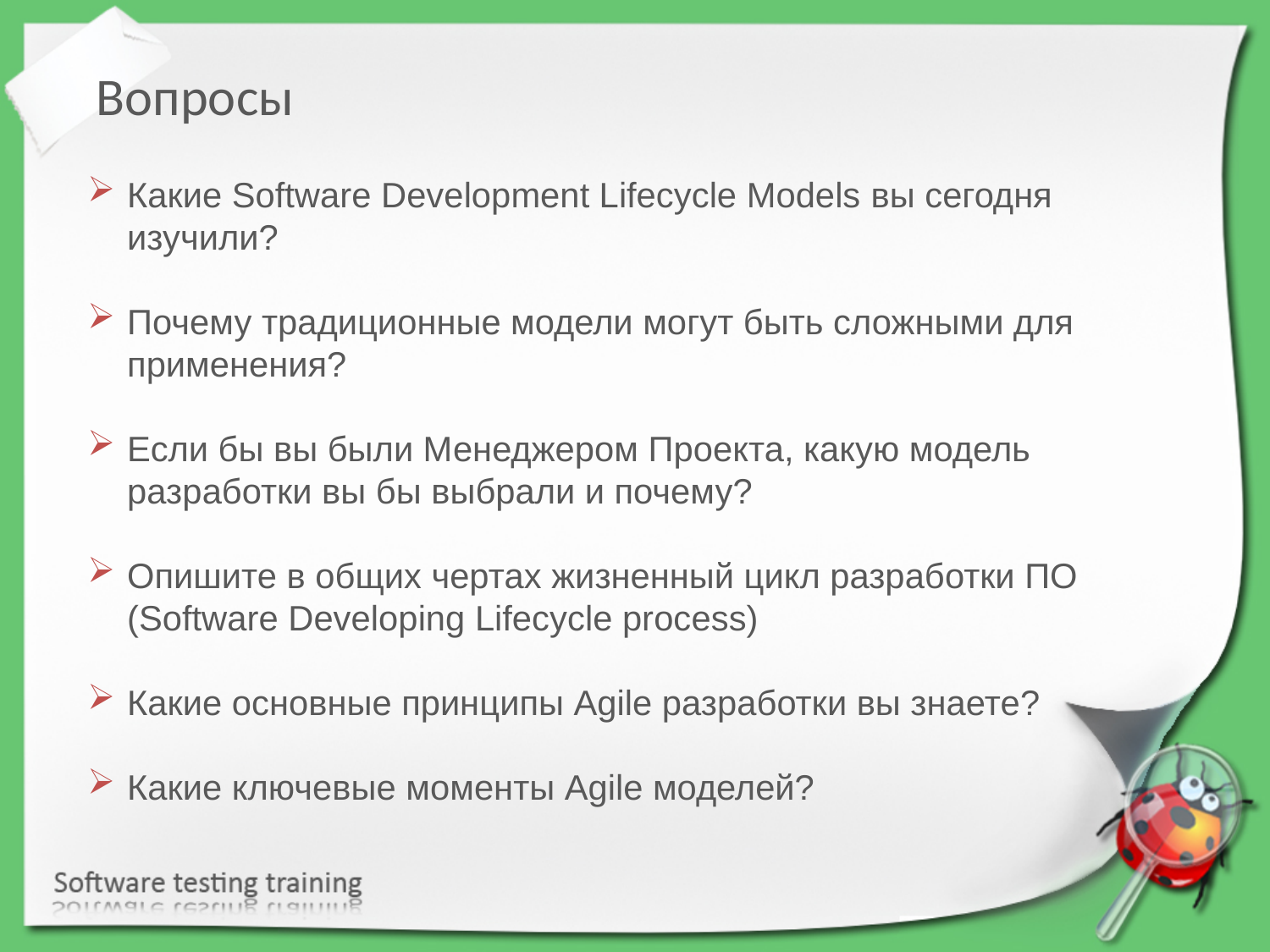

Вопросы
Какие Software Development Lifecycle Models вы сегодня изучили?

Почему традиционные модели могут быть сложными для применения?

Если бы вы были Менеджером Проекта, какую модель разработки вы бы выбрали и почему?

Опишите в общих чертах жизненный цикл разработки ПО (Software Developing Lifecycle process)

Какие основные принципы Agile разработки вы знаете?

Какие ключевые моменты Agile моделей?